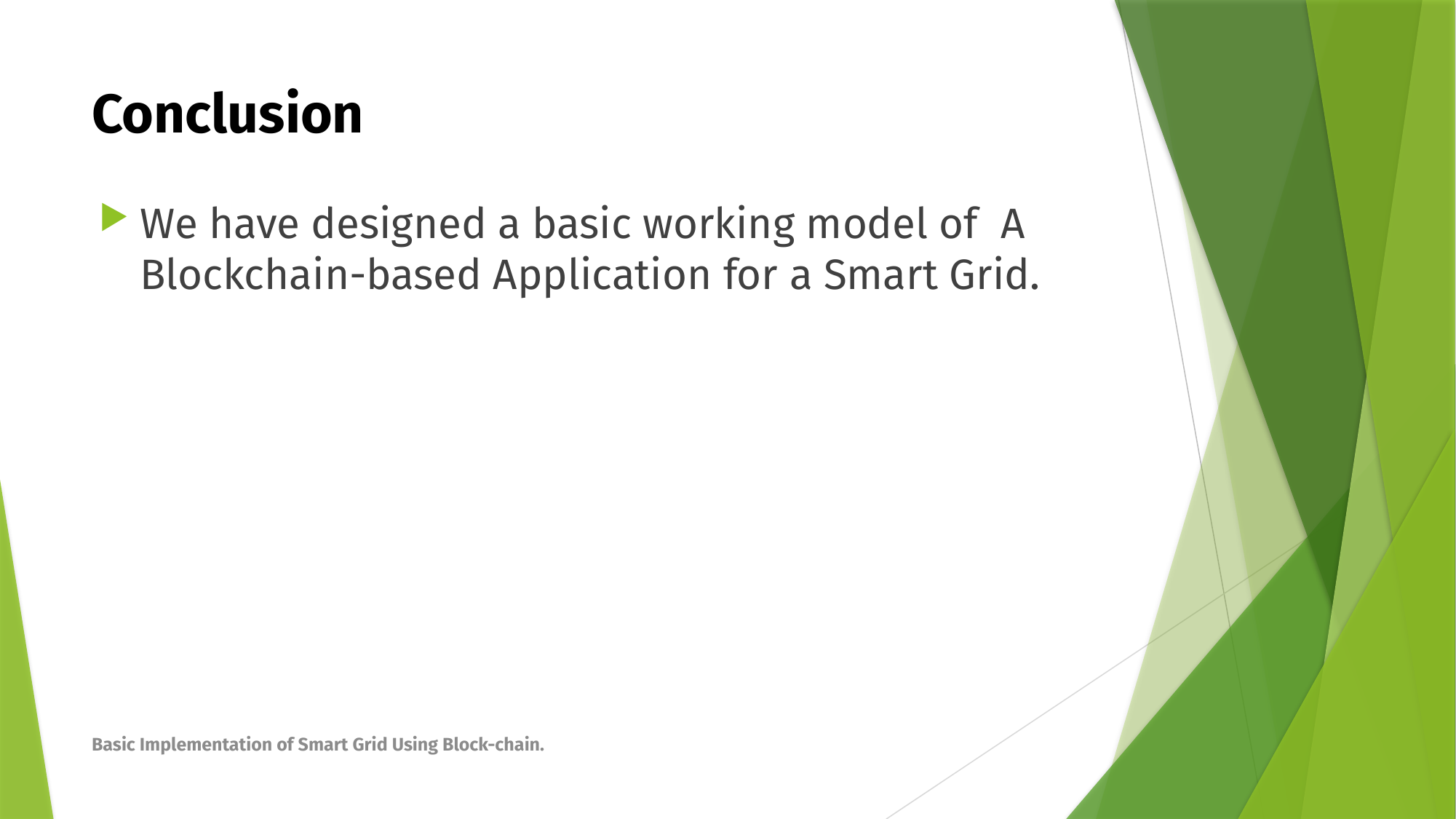

# Conclusion
We have designed a basic working model of  A Blockchain-based Application for a Smart Grid.

Basic Implementation of Smart Grid Using Block-chain.